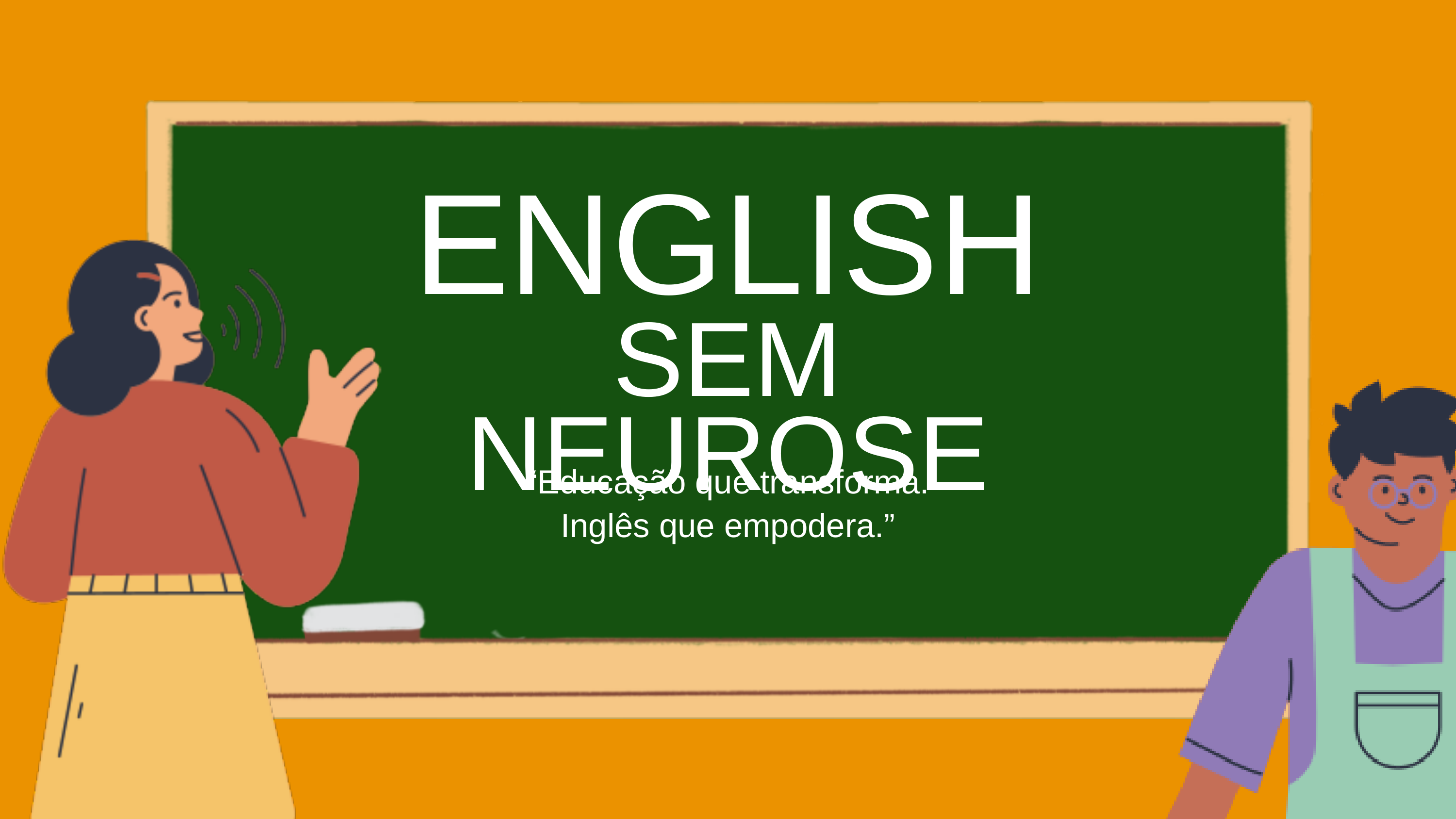

ENGLISH
SEM NEUROSE

“Educação que transforma. Inglês que empodera.”